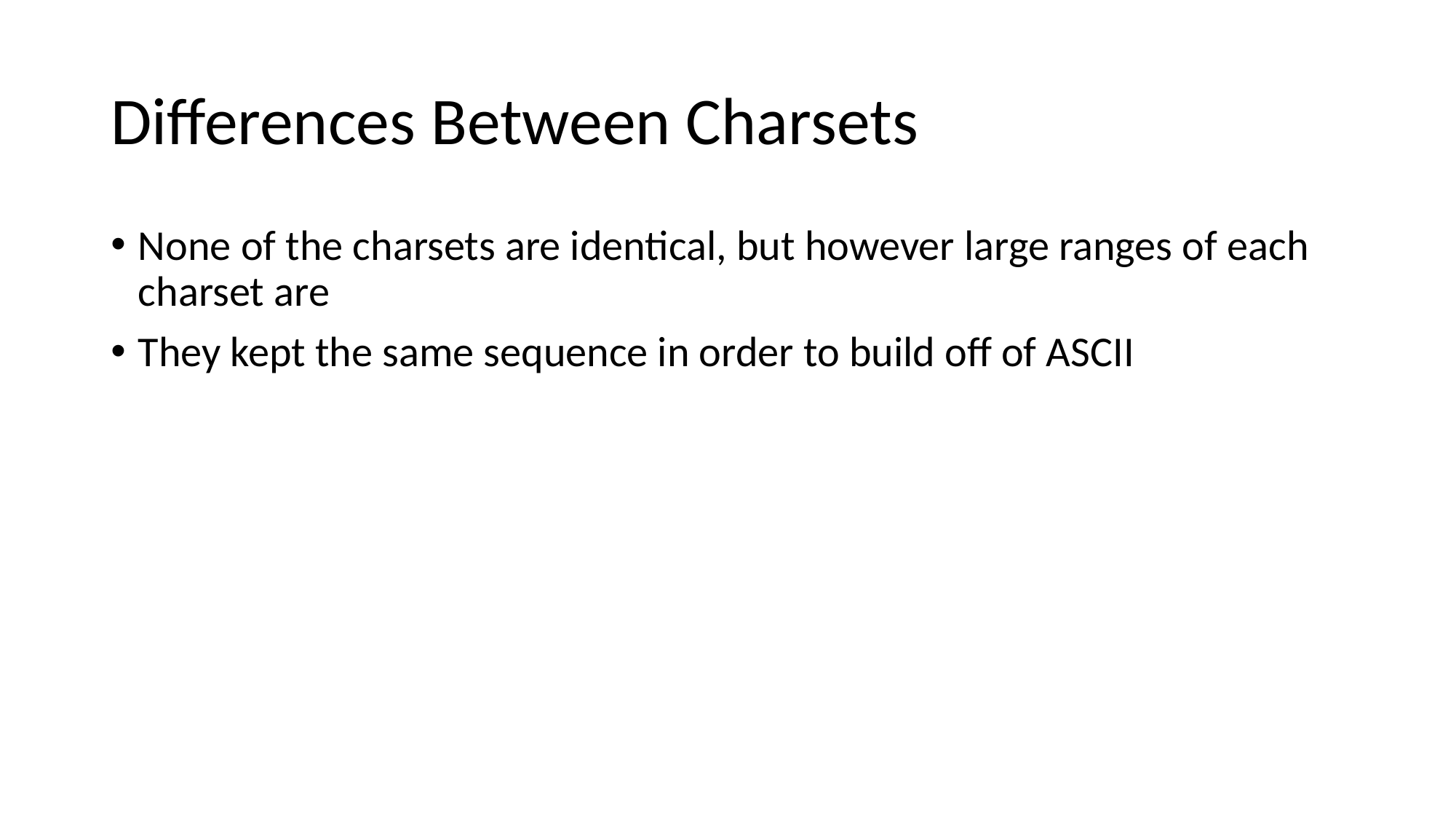

# Differences Between Charsets
None of the charsets are identical, but however large ranges of each charset are
They kept the same sequence in order to build off of ASCII